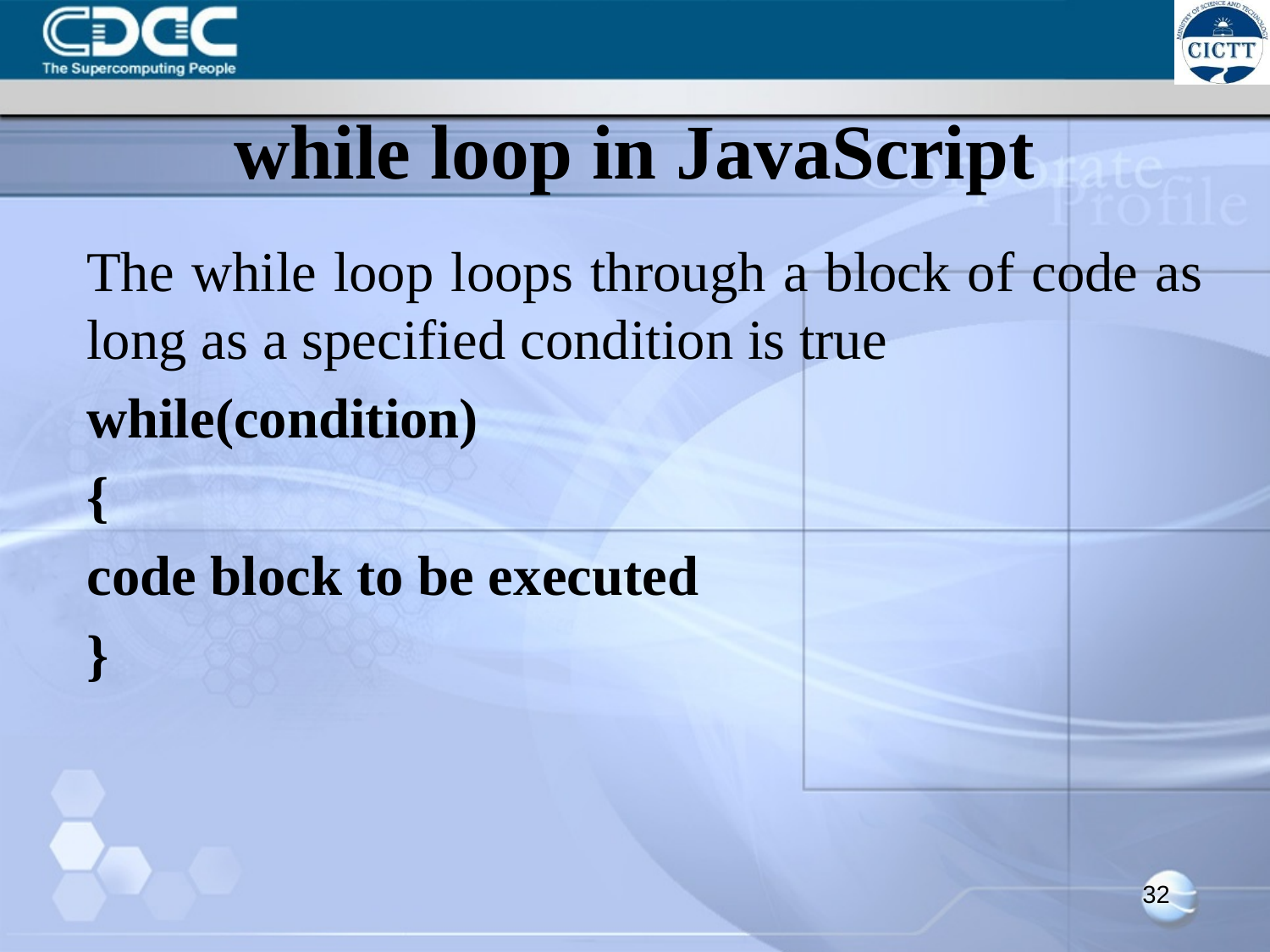

# while loop in JavaScript
The while loop loops through a block of code as long as a specified condition is true
while(condition)
{
code block to be executed
}